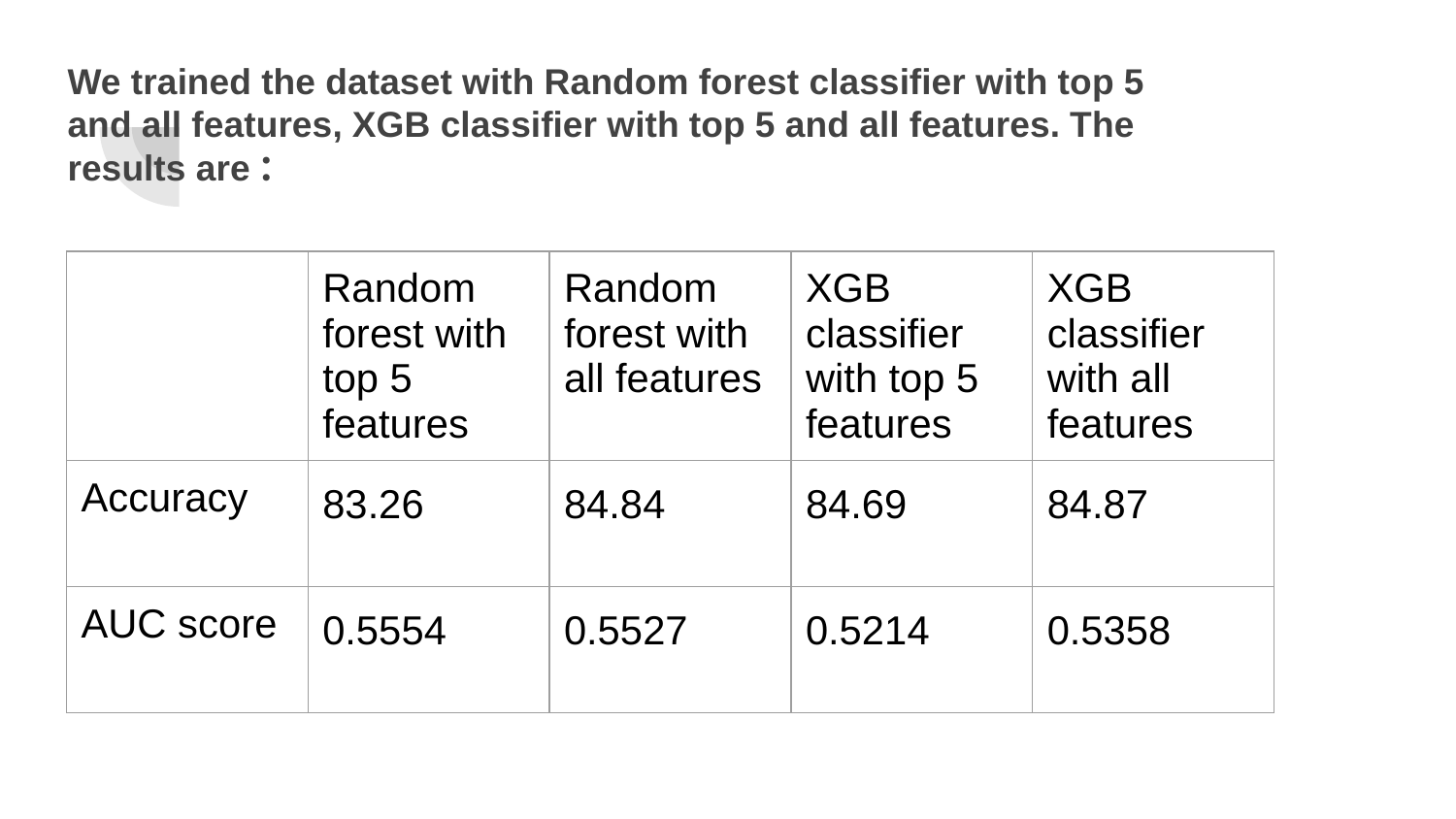

# We trained the dataset with Random forest classifier with top 5 and all features, XGB classifier with top 5 and all features. The results are：
|  | Random forest with top 5 features | Random forest with all features | XGB classifier with top 5 features | XGB classifier with all features |
| --- | --- | --- | --- | --- |
| Accuracy | 83.26 | 84.84 | 84.69 | 84.87 |
| AUC score | 0.5554 | 0.5527 | 0.5214 | 0.5358 |